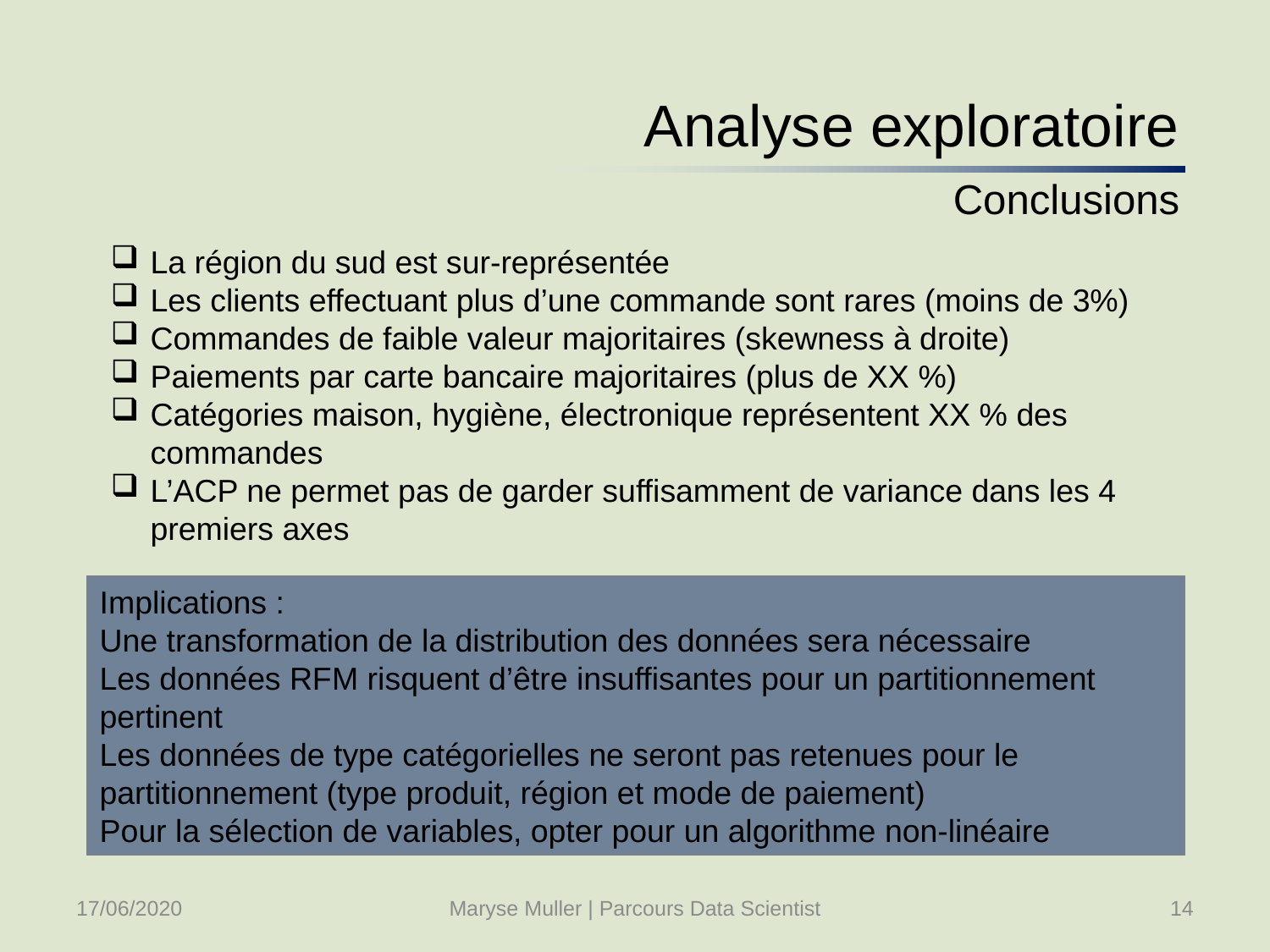

# Analyse exploratoire Conclusions

La région du sud est sur-représentée
Les clients effectuant plus d’une commande sont rares (moins de 3%)
Commandes de faible valeur majoritaires (skewness à droite)
Paiements par carte bancaire majoritaires (plus de XX %)
Catégories maison, hygiène, électronique représentent XX % des commandes
L’ACP ne permet pas de garder suffisamment de variance dans les 4 premiers axes
Implications :
Une transformation de la distribution des données sera nécessaire
Les données RFM risquent d’être insuffisantes pour un partitionnement pertinent
Les données de type catégorielles ne seront pas retenues pour le partitionnement (type produit, région et mode de paiement)
Pour la sélection de variables, opter pour un algorithme non-linéaire
17/06/2020
Maryse Muller | Parcours Data Scientist
14